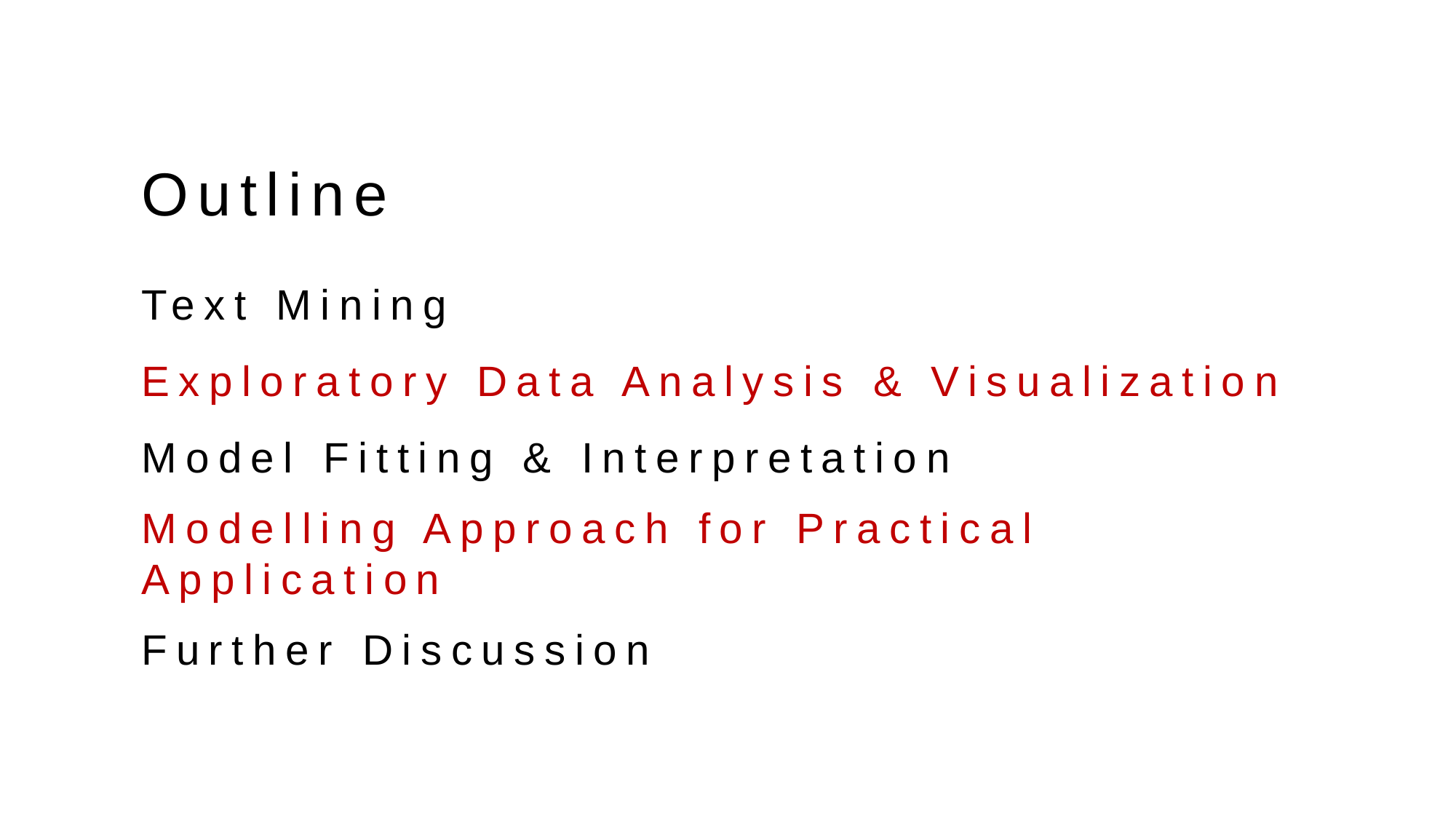

Outline

Text Mining
Exploratory Data Analysis & Visualization
Model Fitting & Interpretation

Modelling Approach for Practical Application

Further Discussion